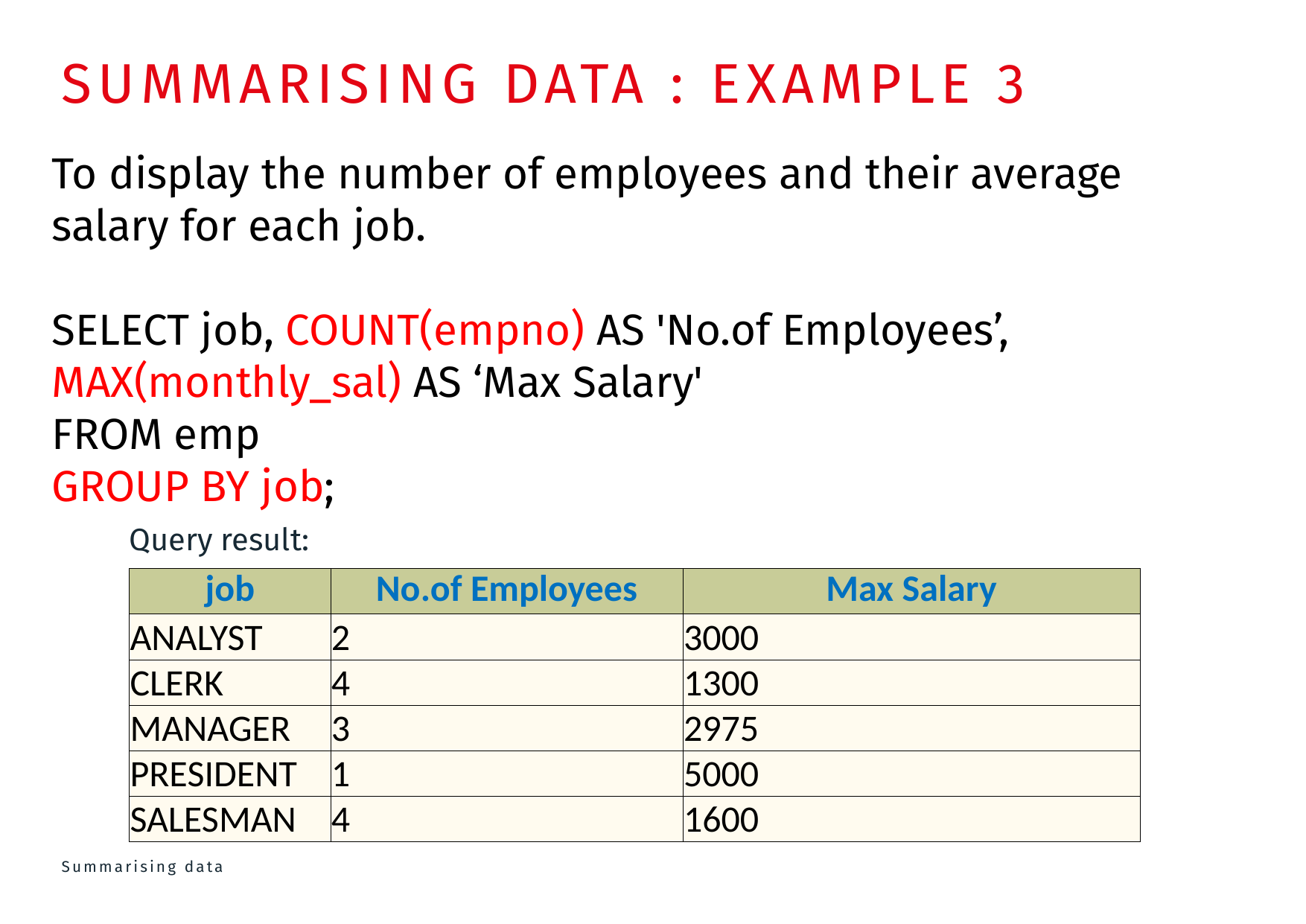

# Summarising data : EXAMPLE 3
To display the number of employees and their average salary for each job.

SELECT job, COUNT(empno) AS 'No.of Employees’,
MAX(monthly_sal) AS ‘Max Salary'
FROM emp
GROUP BY job;
Query result:
| job | No.of Employees | Max Salary |
| --- | --- | --- |
| ANALYST | 2 | 3000 |
| CLERK | 4 | 1300 |
| MANAGER | 3 | 2975 |
| PRESIDENT | 1 | 5000 |
| SALESMAN | 4 | 1600 |
Summarising data